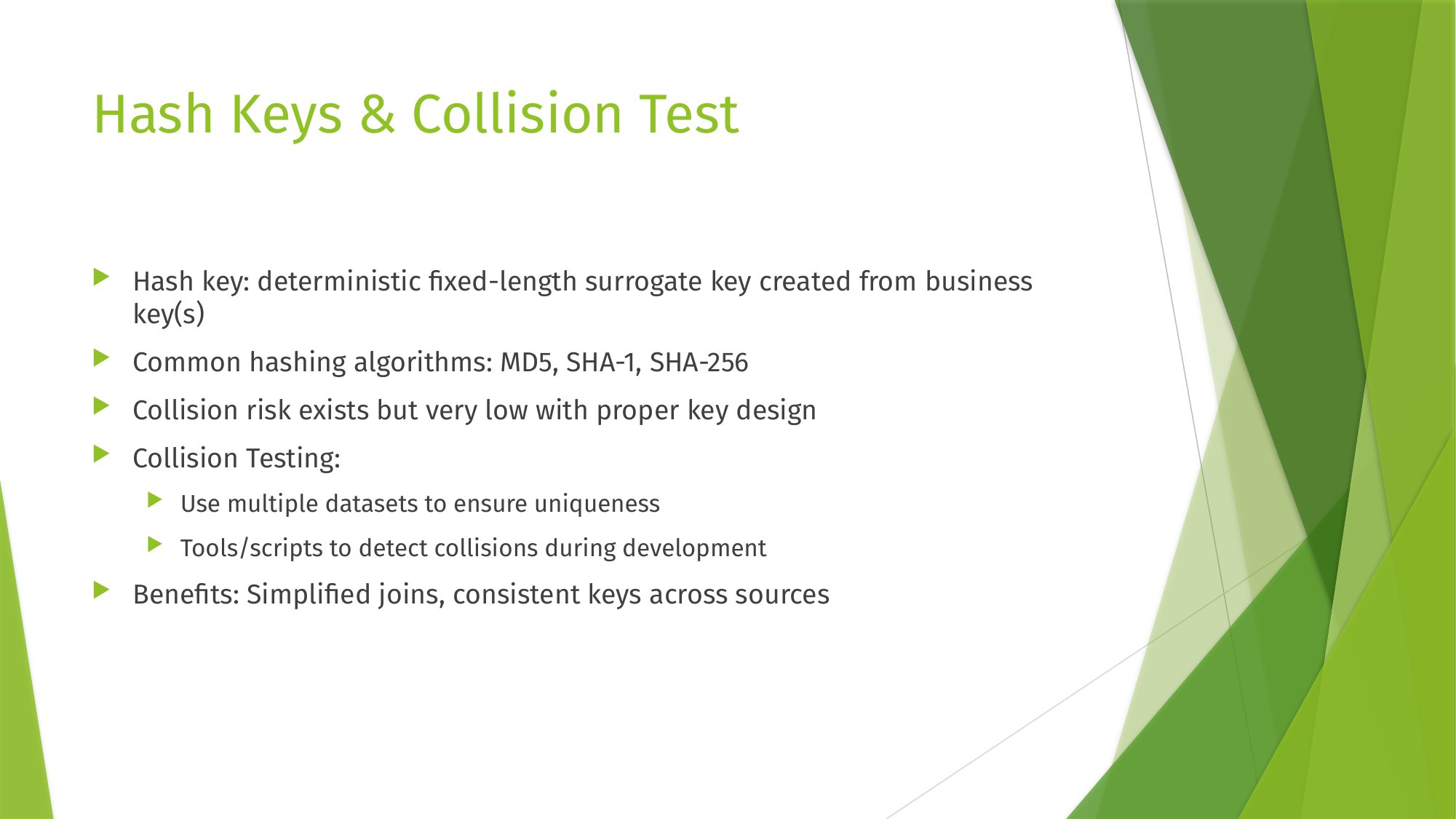

# Hash Keys & Collision Test
Hash key: deterministic fixed-length surrogate key created from business key(s)
Common hashing algorithms: MD5, SHA-1, SHA-256
Collision risk exists but very low with proper key design
Collision Testing:
Use multiple datasets to ensure uniqueness
Tools/scripts to detect collisions during development
Benefits: Simplified joins, consistent keys across sources